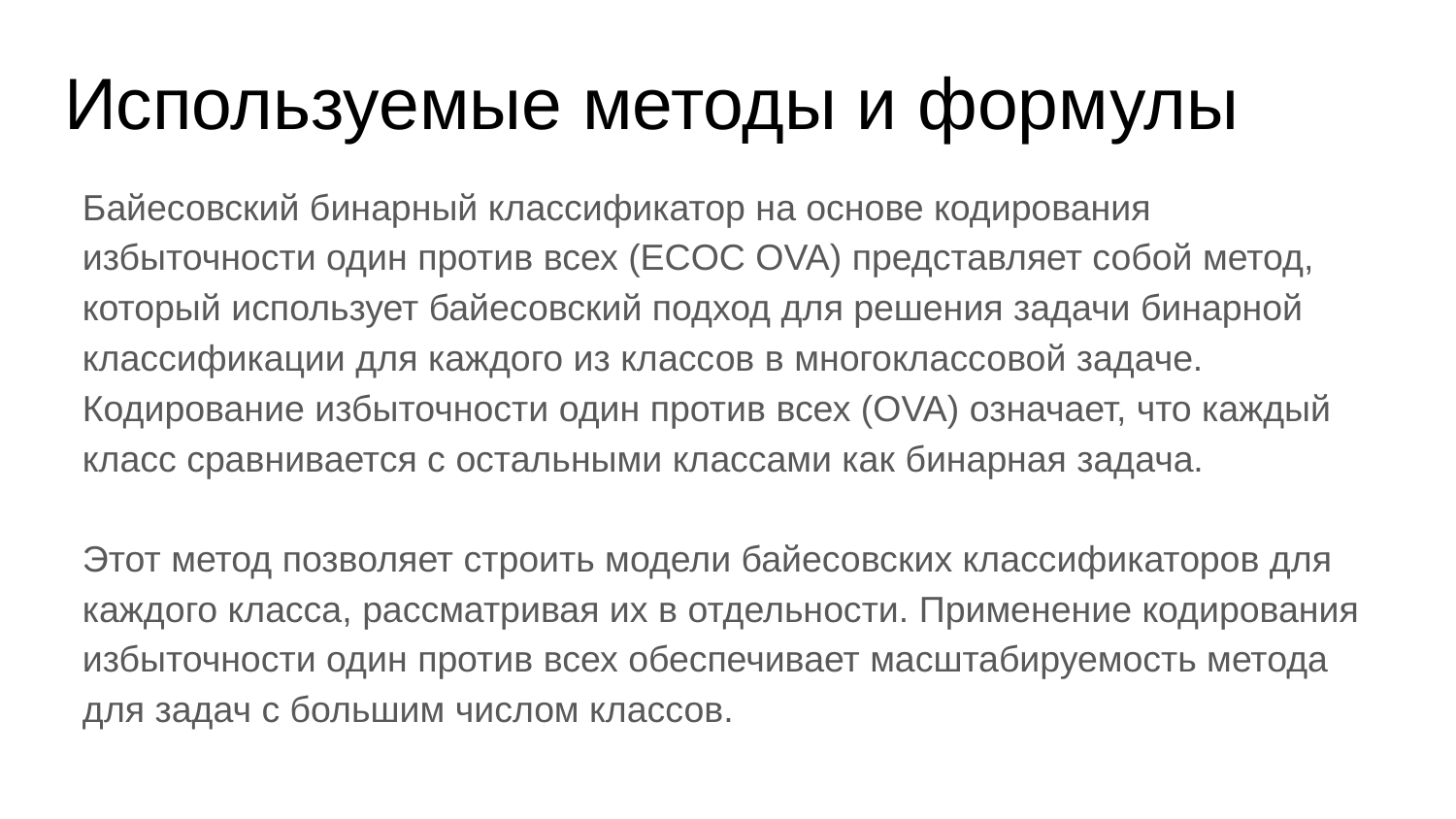

# Используемые методы и формулы
Байесовский бинарный классификатор на основе кодирования избыточности один против всех (ECOC OVA) представляет собой метод, который использует байесовский подход для решения задачи бинарной классификации для каждого из классов в многоклассовой задаче. Кодирование избыточности один против всех (OVA) означает, что каждый класс сравнивается с остальными классами как бинарная задача.

Этот метод позволяет строить модели байесовских классификаторов для каждого класса, рассматривая их в отдельности. Применение кодирования избыточности один против всех обеспечивает масштабируемость метода для задач с большим числом классов.